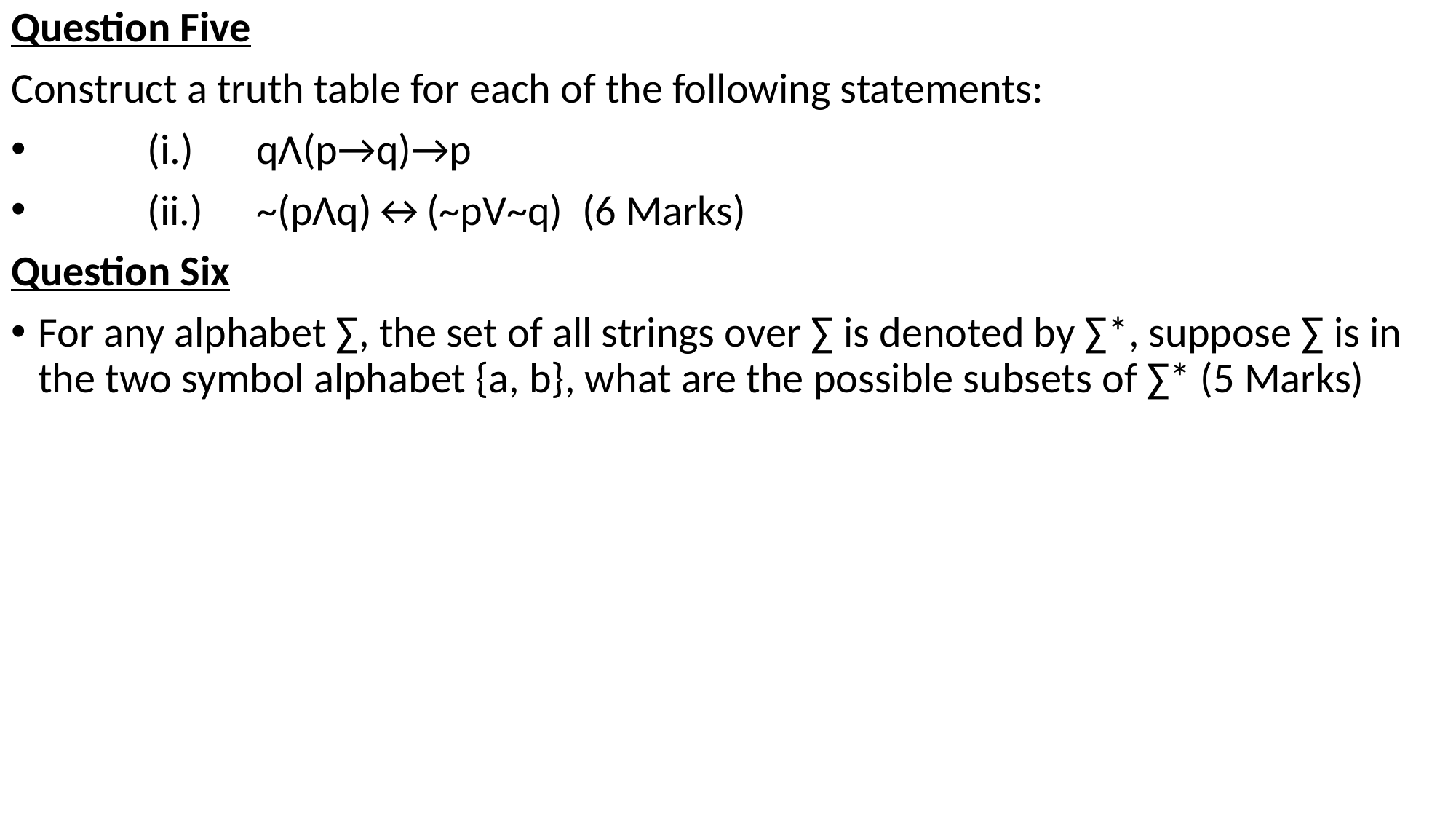

Question Five
Construct a truth table for each of the following statements:
	(i.) 	qΛ(p→q)→p
	(ii.) 	~(pΛq)↔(~pV~q)  (6 Marks)
Question Six
For any alphabet ∑, the set of all strings over ∑ is denoted by ∑*, suppose ∑ is in the two symbol alphabet {a, b}, what are the possible subsets of ∑* (5 Marks)